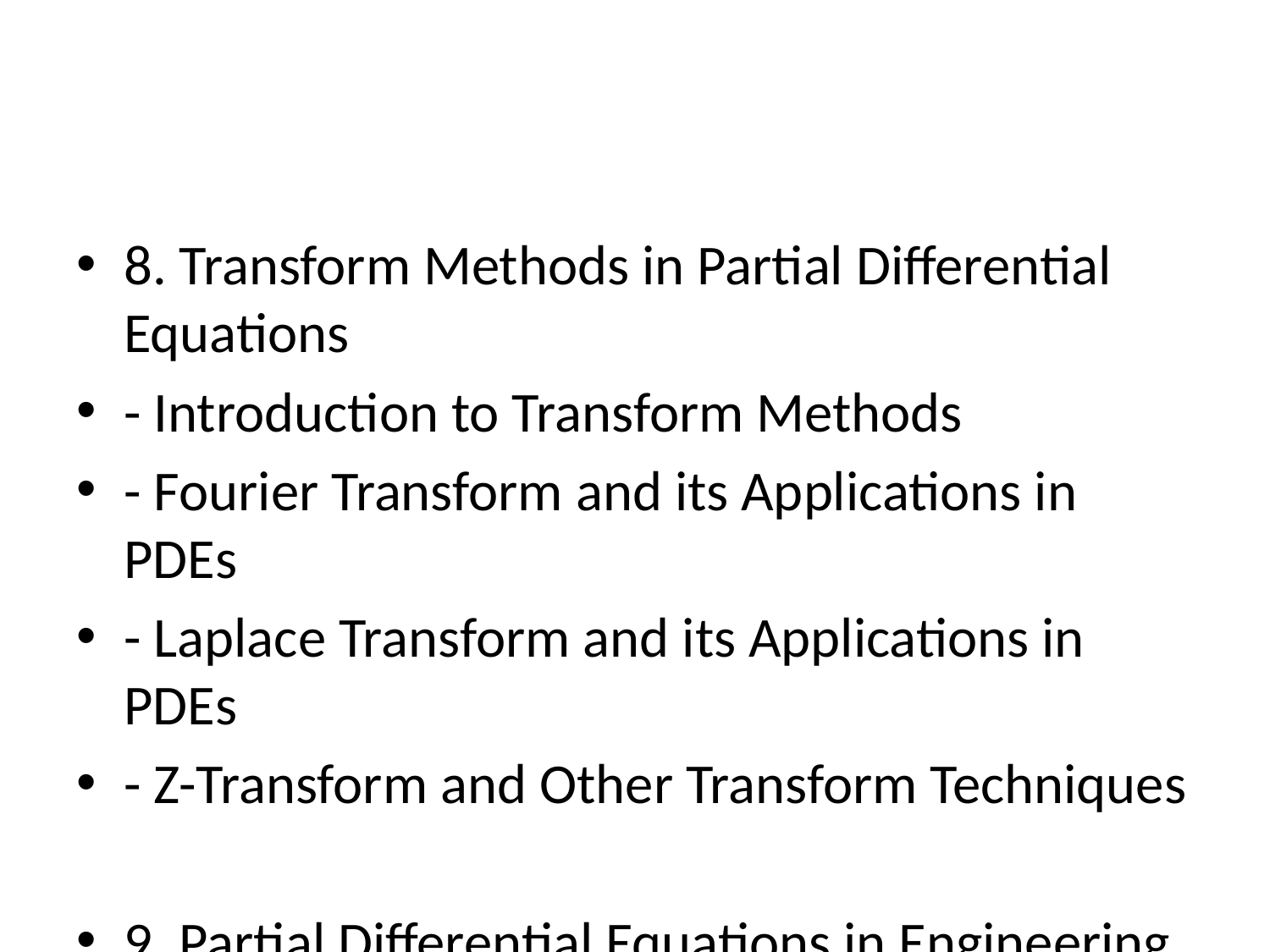

#
8. Transform Methods in Partial Differential Equations
- Introduction to Transform Methods
- Fourier Transform and its Applications in PDEs
- Laplace Transform and its Applications in PDEs
- Z-Transform and Other Transform Techniques

9. Partial Differential Equations in Engineering and Physics
- PDEs in Fluid Dynamics
- PDEs in Heat Transfer
- PDEs in Electromagnetism
- PDEs in Quantum Mechanics